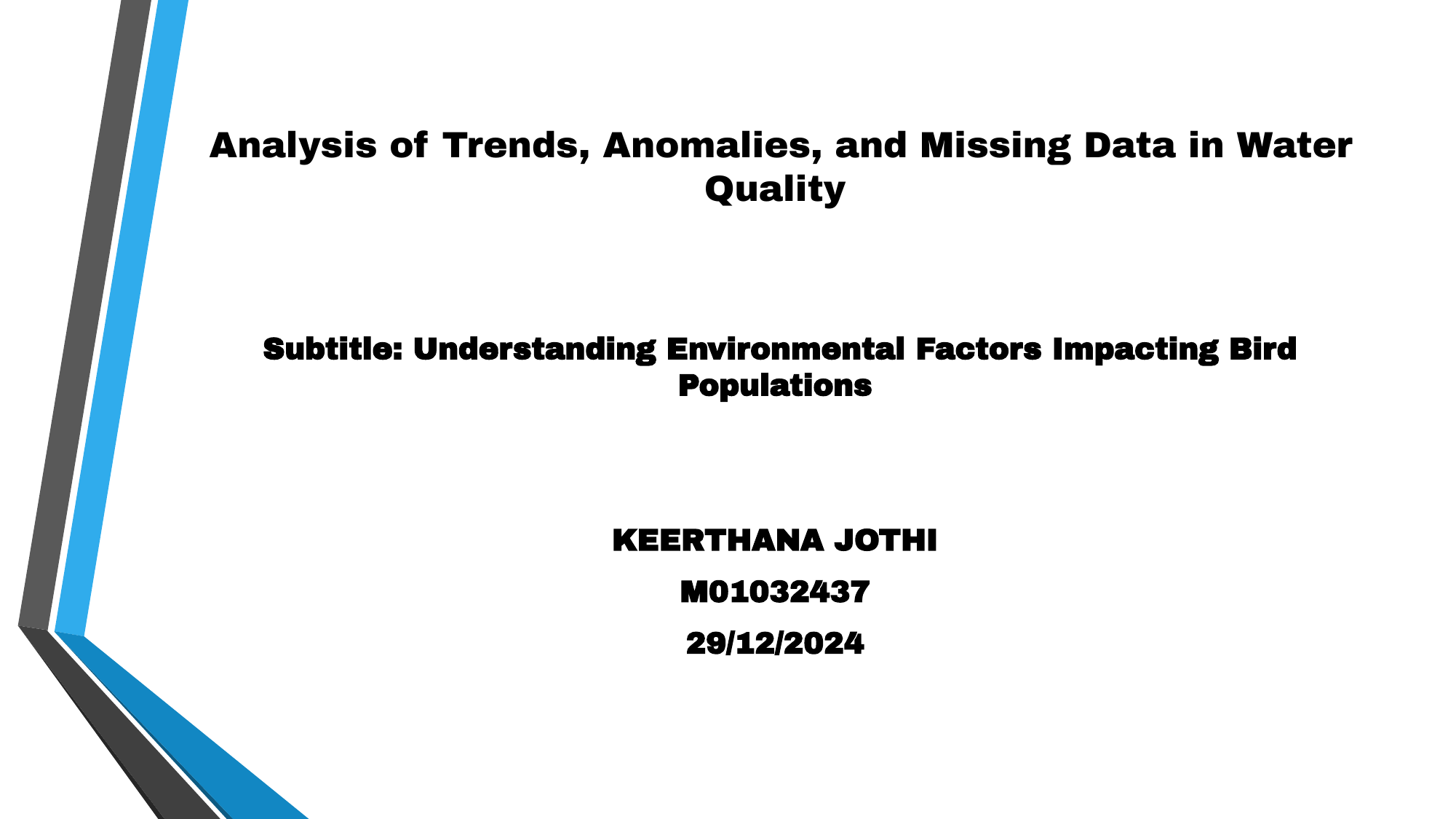

# Analysis of Trends, Anomalies, and Missing Data in Water Quality

 Subtitle: Understanding Environmental Factors Impacting Bird Populations

KEERTHANA JOTHI
M01032437
29/12/2024